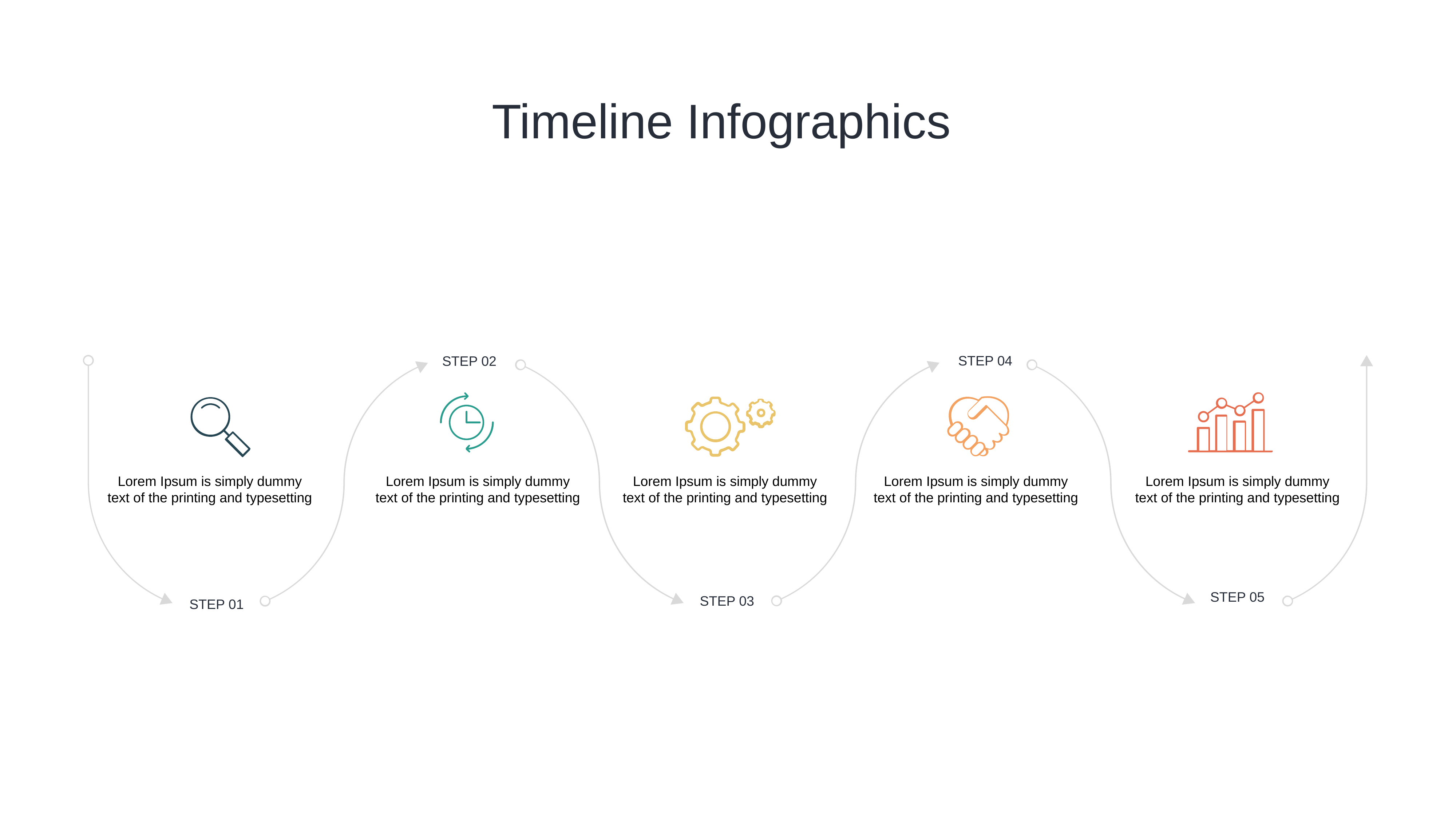

# Timeline Infographics
STEP 04
STEP 02

Lorem Ipsum is simply dummy text of the printing and typesetting
Lorem Ipsum is simply dummy text of the printing and typesetting
Lorem Ipsum is simply dummy text of the printing and typesetting
Lorem Ipsum is simply dummy text of the printing and typesetting
Lorem Ipsum is simply dummy text of the printing and typesetting
STEP 05
STEP 03
STEP 01